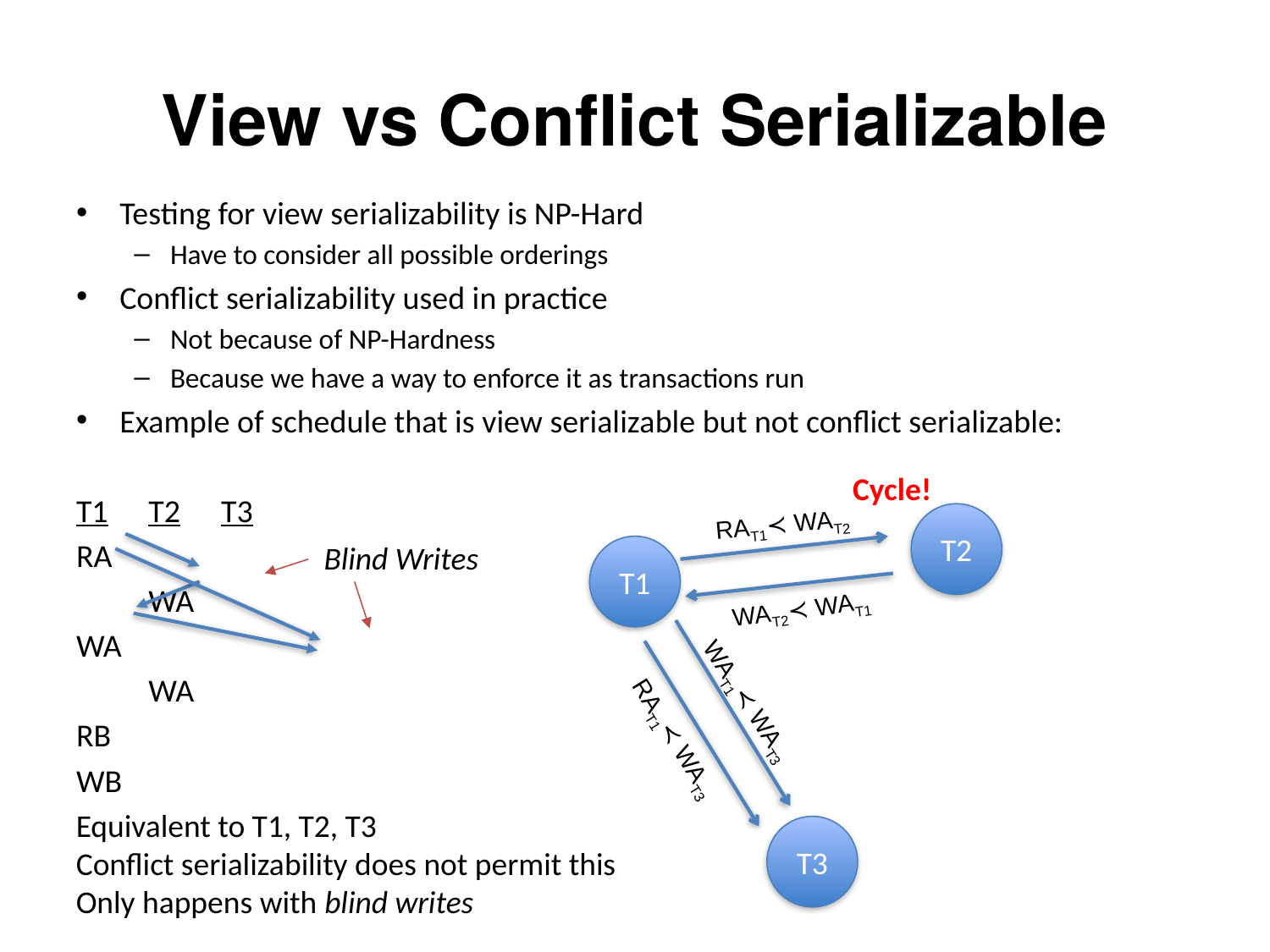

# View vs Conflict Serializable
Testing for view serializability is NP-Hard
Have to consider all possible orderings
Conflict serializability used in practice
Not because of NP-Hardness
Because we have a way to enforce it as transactions run
Example of schedule that is view serializable but not conflict serializable:

T1 		T2 		T3
RA
		WA
WA
				WA
RB
WB
Cycle!
RAT1≺ WAT2
WAT2≺ WAT1
T2
T1
T3
Blind Writes
WAT1≺ WAT3
RAT1≺ WAT3
Equivalent to T1, T2, T3
Conflict serializability does not permit this
Only happens with blind writes